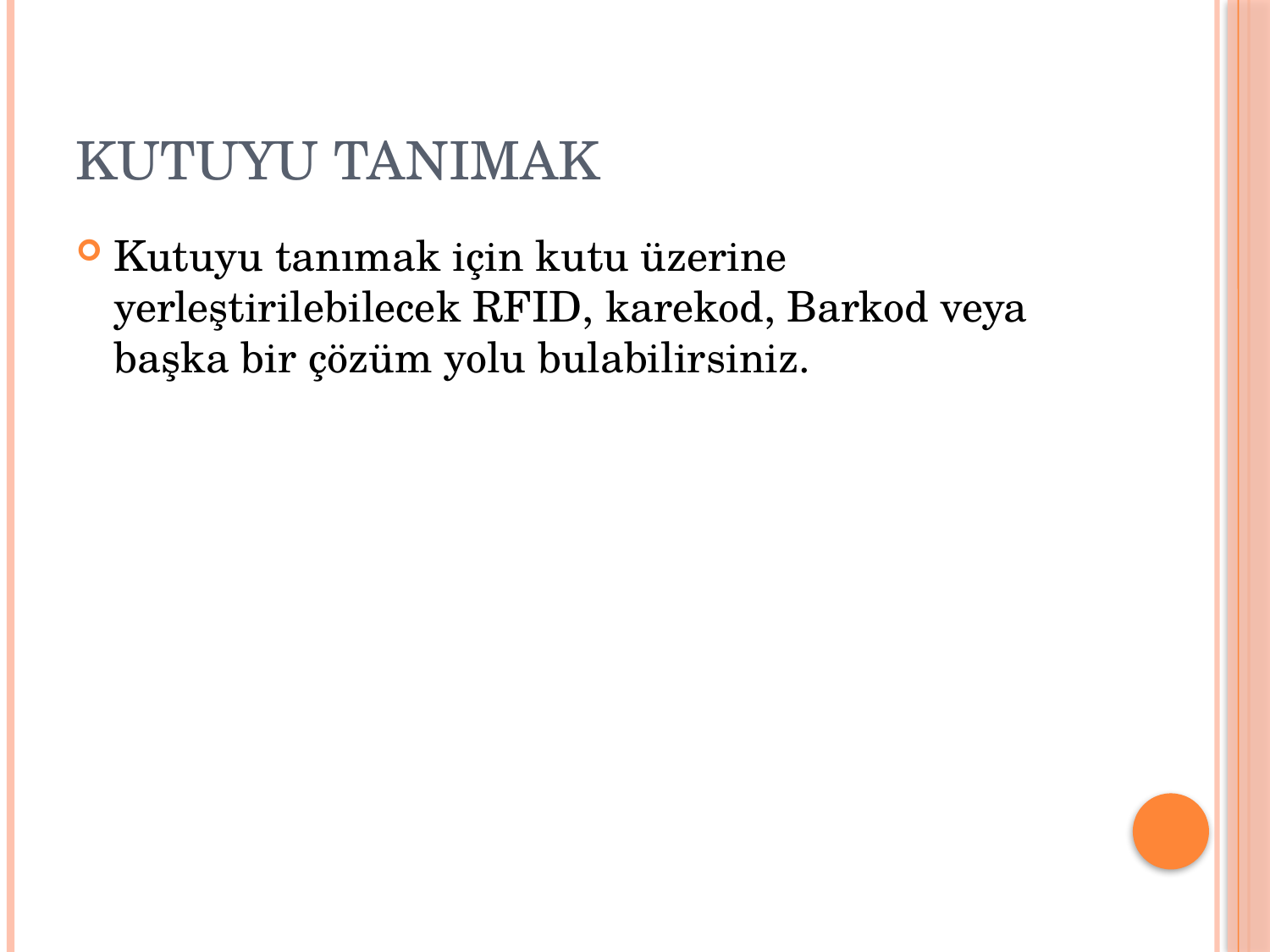

# Kutuyu Tanımak
Kutuyu tanımak için kutu üzerine yerleştirilebilecek RFID, karekod, Barkod veya başka bir çözüm yolu bulabilirsiniz.